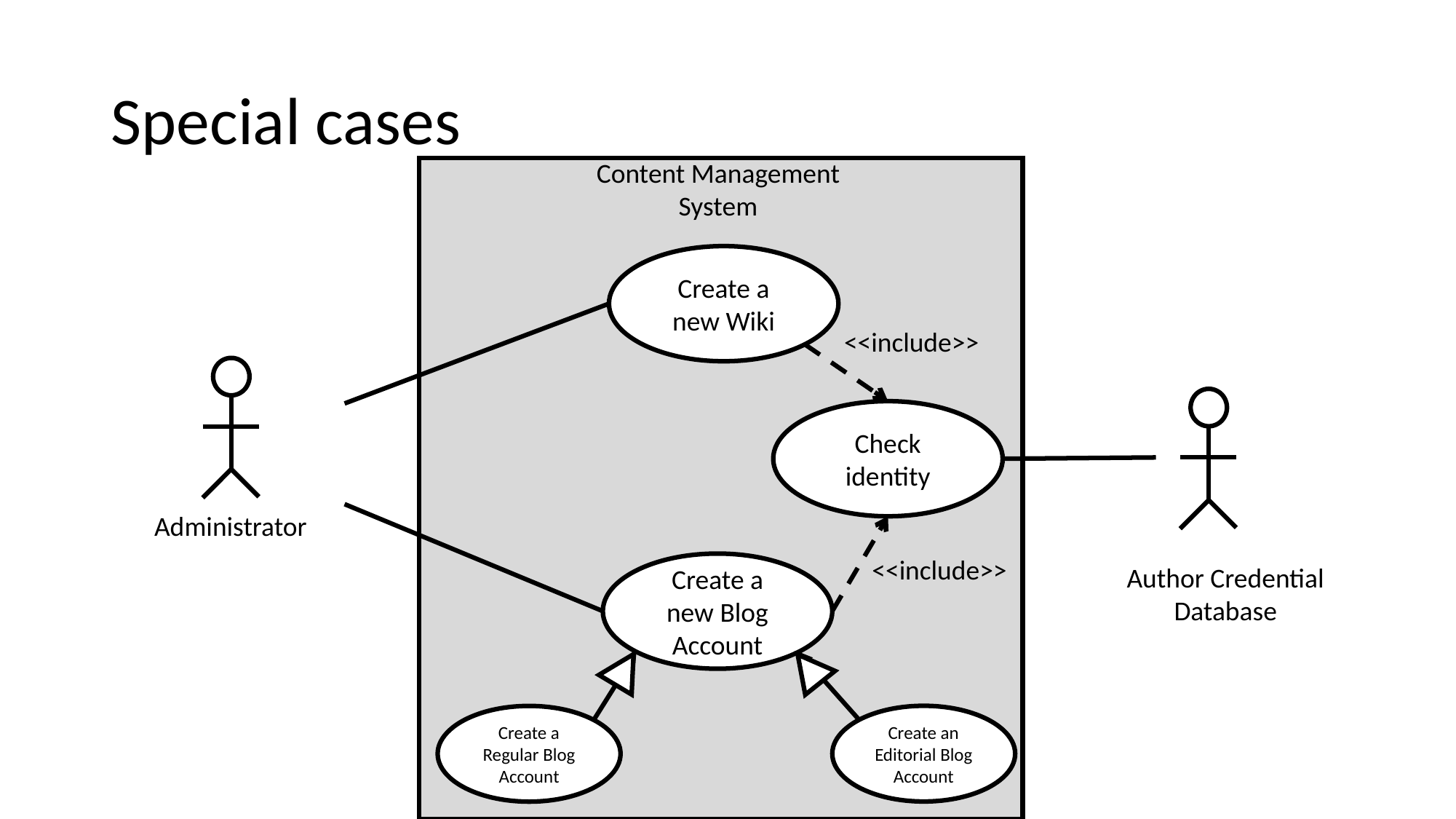

# Special cases
Content Management
System

Create a new Wiki
<<include>>

Check identity
Administrator
<<include>>
Create a new Blog Account
Author Credential
Database

Create an Editorial Blog Account
Create a Regular Blog Account